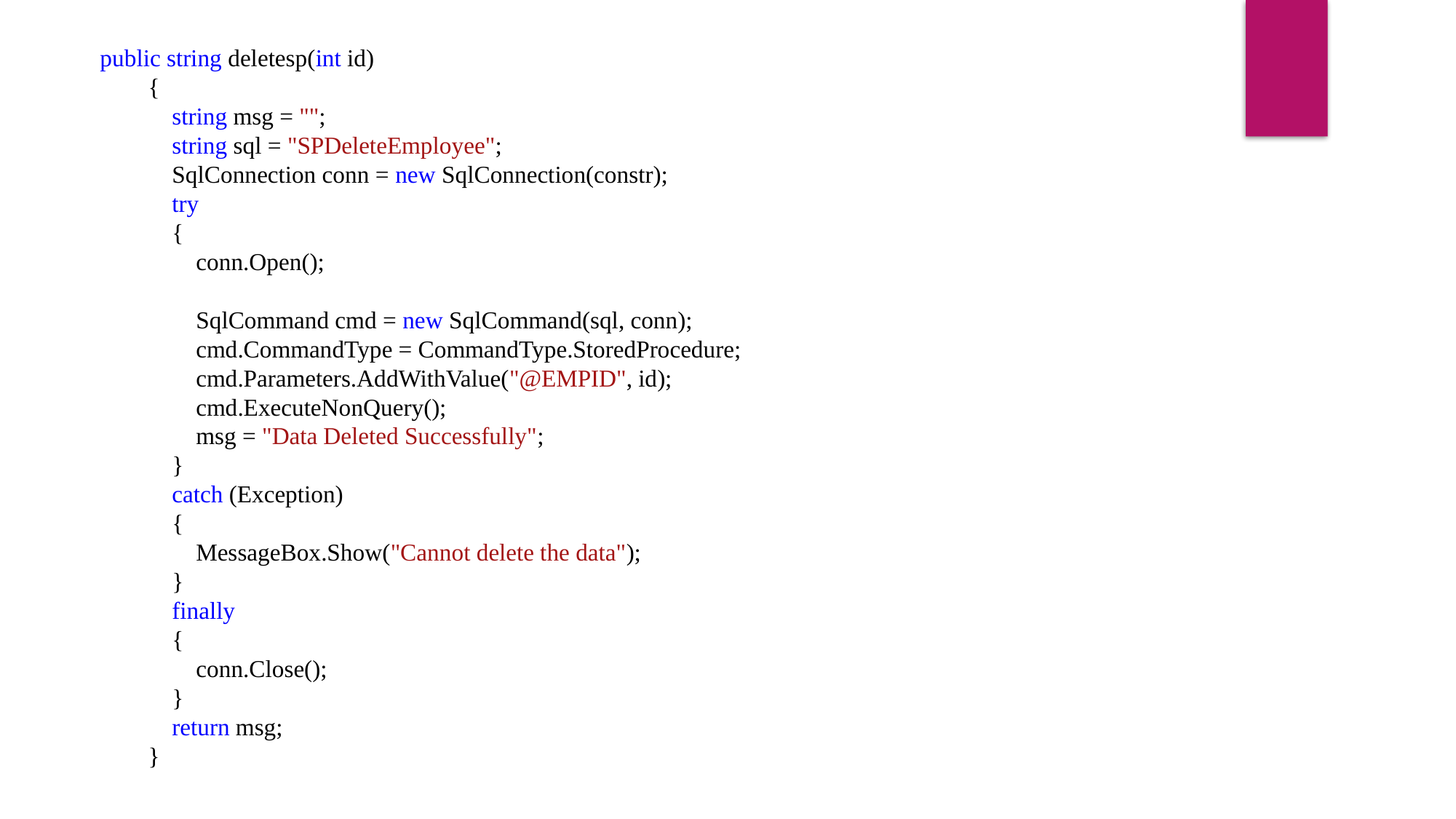

public string deletesp(int id)
        {
            string msg = "";
            string sql = "SPDeleteEmployee";
            SqlConnection conn = new SqlConnection(constr);
            try
            {
                conn.Open();

                SqlCommand cmd = new SqlCommand(sql, conn);
                cmd.CommandType = CommandType.StoredProcedure;
                cmd.Parameters.AddWithValue("@EMPID", id);
                cmd.ExecuteNonQuery();
                msg = "Data Deleted Successfully";
            }
            catch (Exception)
            {
                MessageBox.Show("Cannot delete the data");
            }
            finally
            {
                conn.Close();
            }
            return msg;
        }